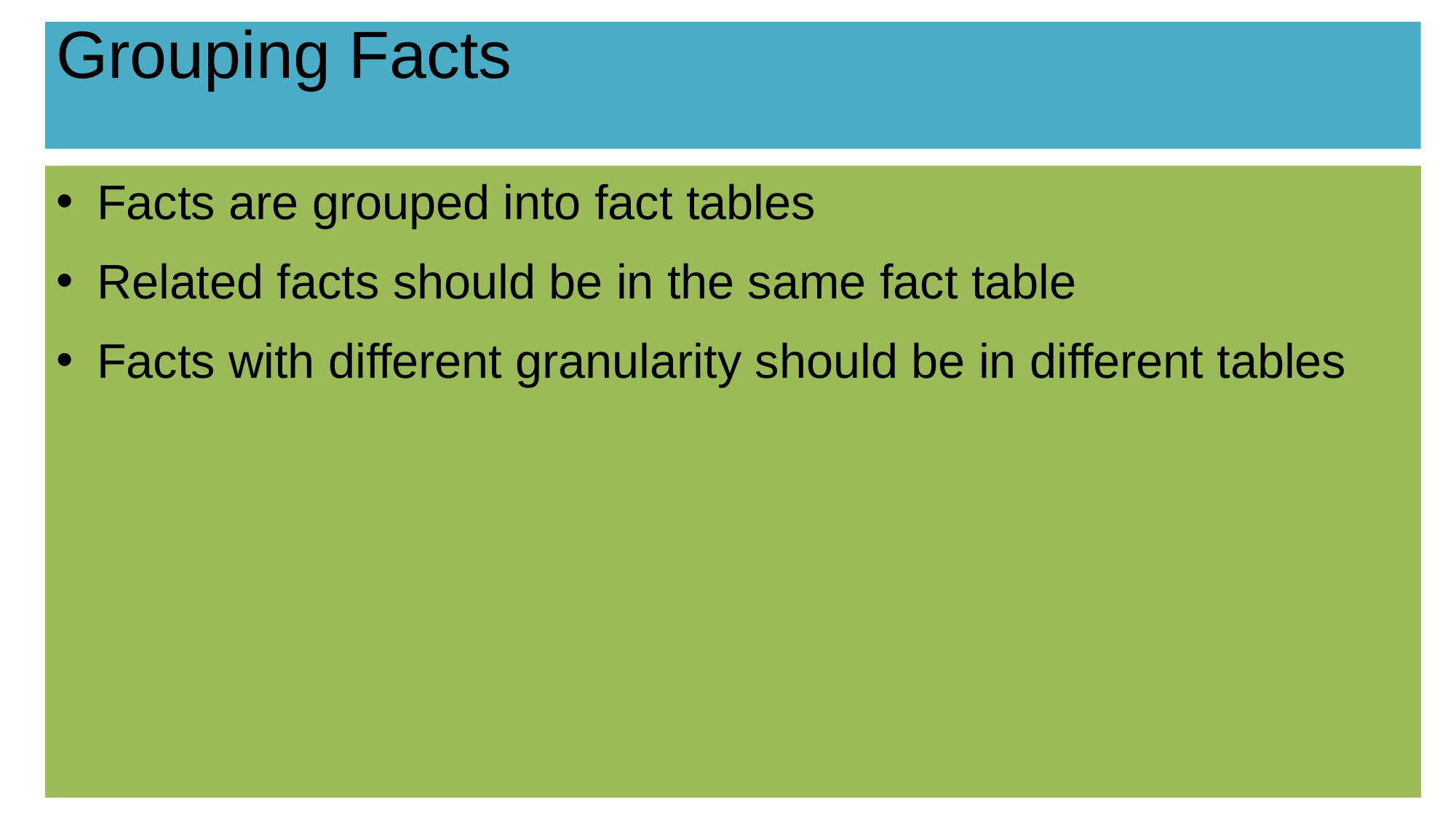

# Grouping Facts
Facts are grouped into fact tables
Related facts should be in the same fact table
Facts with different granularity should be in different tables